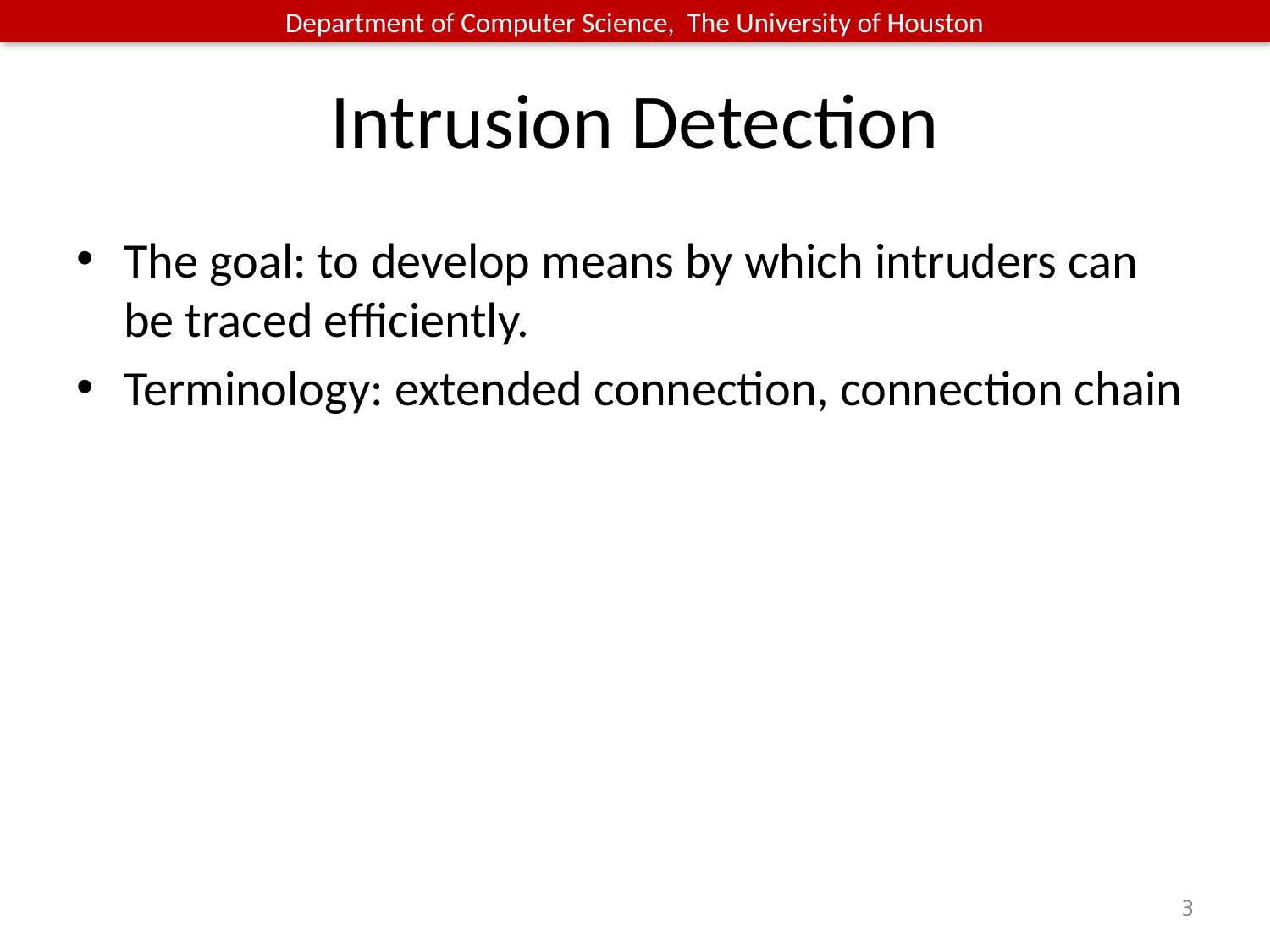

# Intrusion Detection
The goal: to develop means by which intruders can be traced efficiently.
Terminology: extended connection, connection chain

3